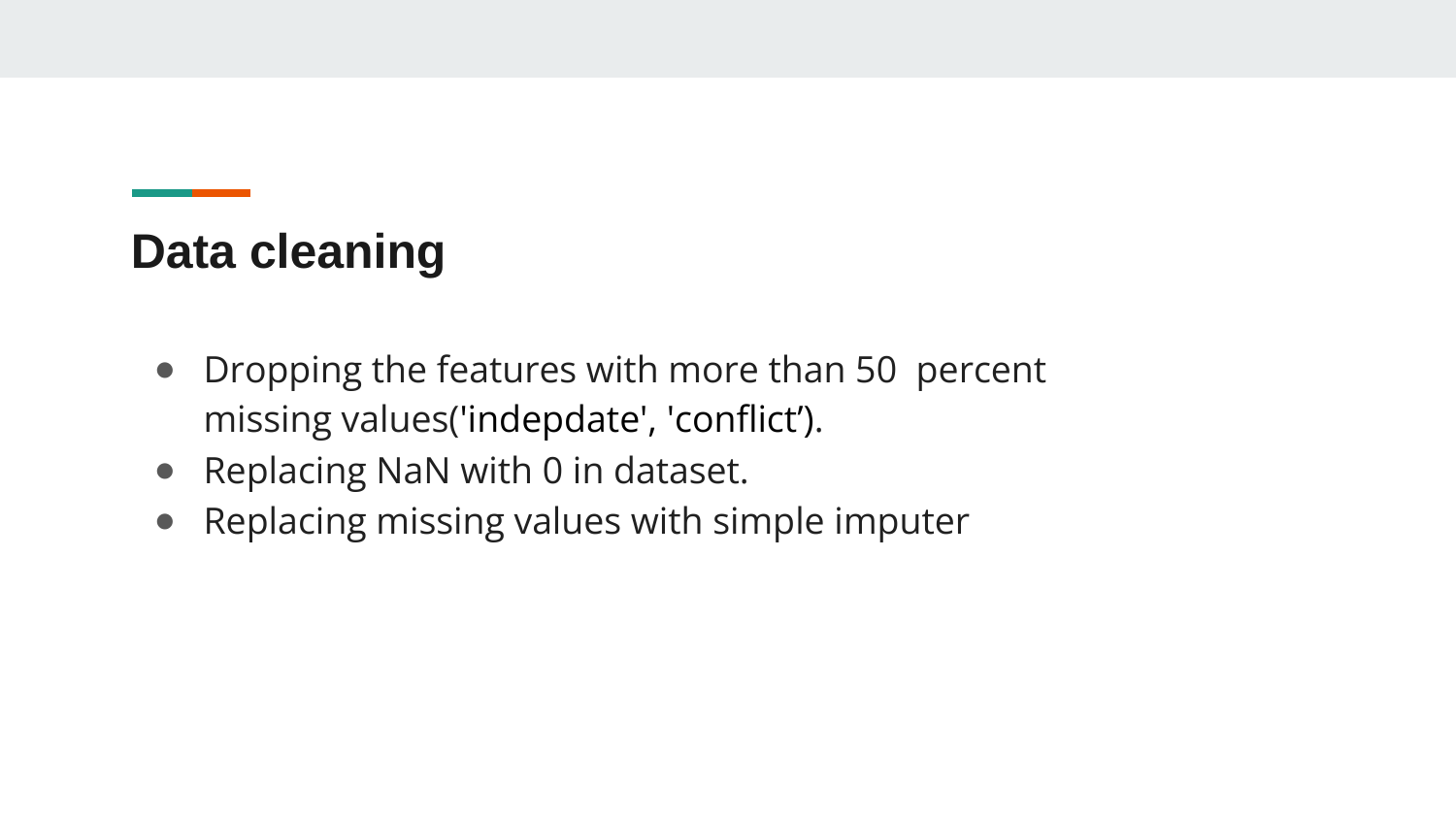

# Data cleaning
Dropping the features with more than 50  percent missing values('indepdate', 'conflict’).
Replacing NaN with 0 in dataset.
Replacing missing values with simple imputer